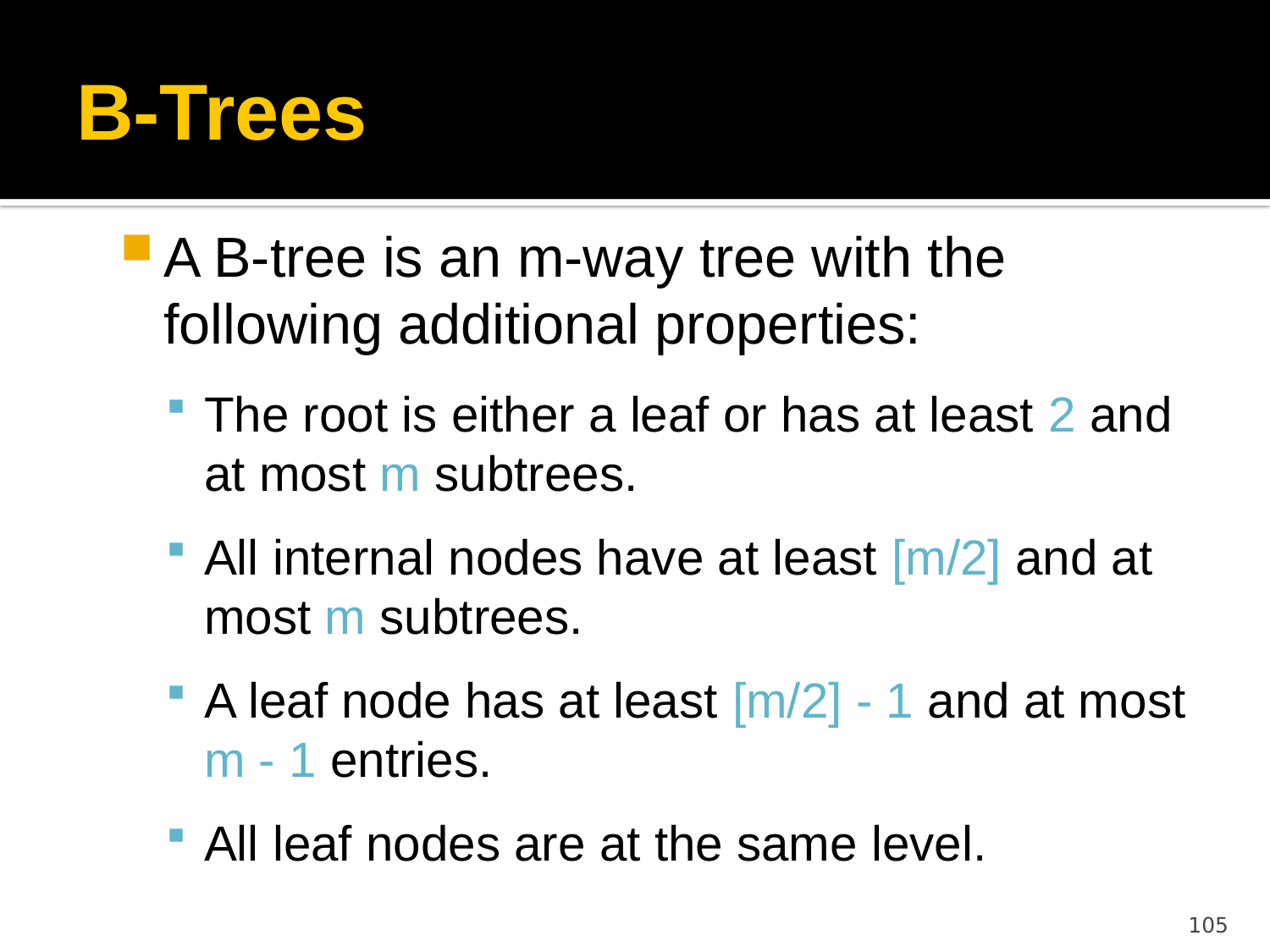

# B-Trees
A B-tree is an m-way tree with the following additional properties:
The root is either a leaf or has at least 2 and at most m subtrees.
All internal nodes have at least [m/2] and at most m subtrees.
A leaf node has at least [m/2] - 1 and at most m - 1 entries.
All leaf nodes are at the same level.
105